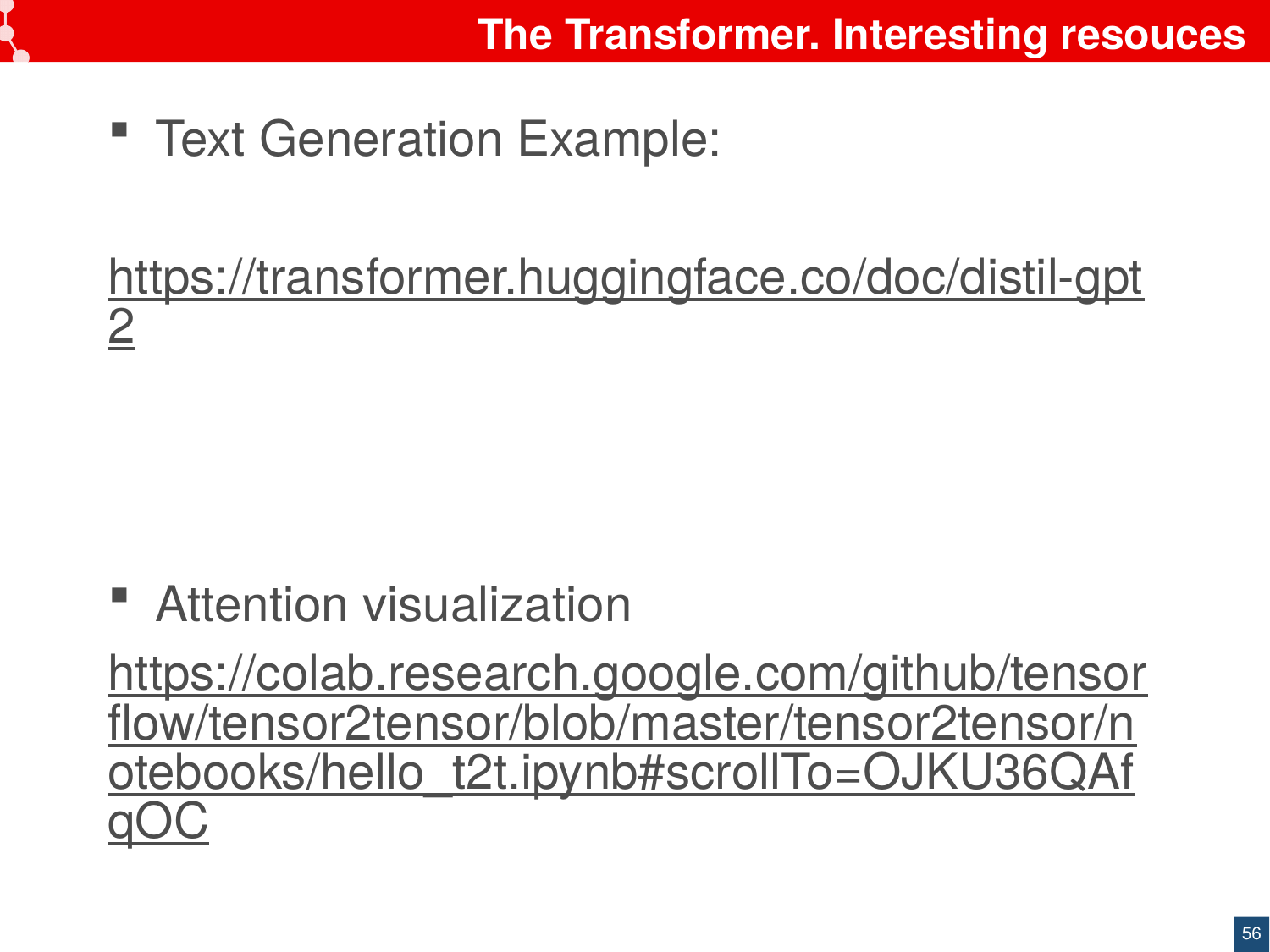

# The Transformer. Interesting resouces
Text Generation Example:

https://transformer.huggingface.co/doc/distil-gpt2

Attention visualization
https://colab.research.google.com/github/tensorflow/tensor2tensor/blob/master/tensor2tensor/notebooks/hello_t2t.ipynb#scrollTo=OJKU36QAfqOC
56